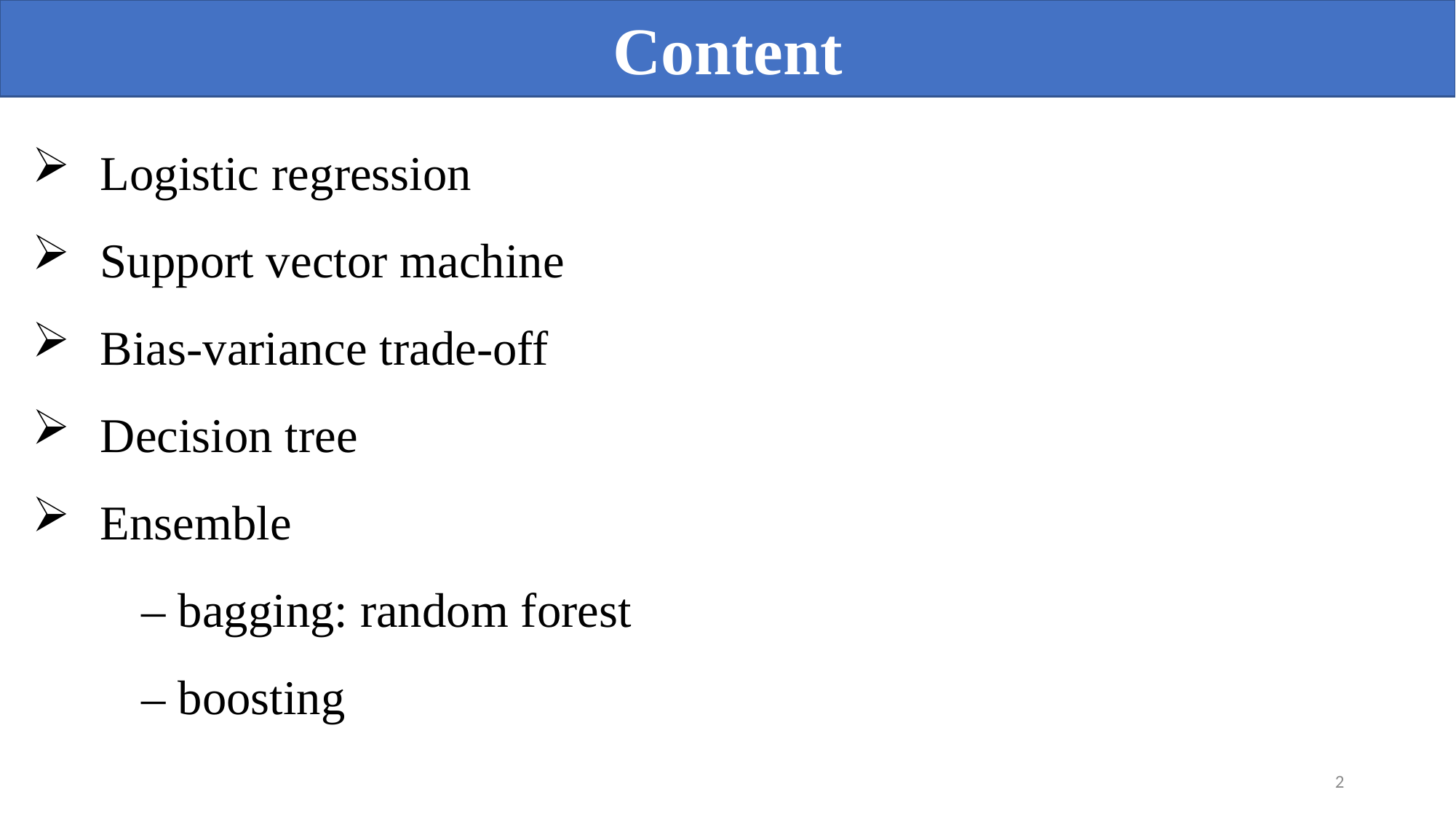

Content
Logistic regression
Support vector machine
Bias-variance trade-off
Decision tree
Ensemble
	– bagging: random forest
	– boosting

2